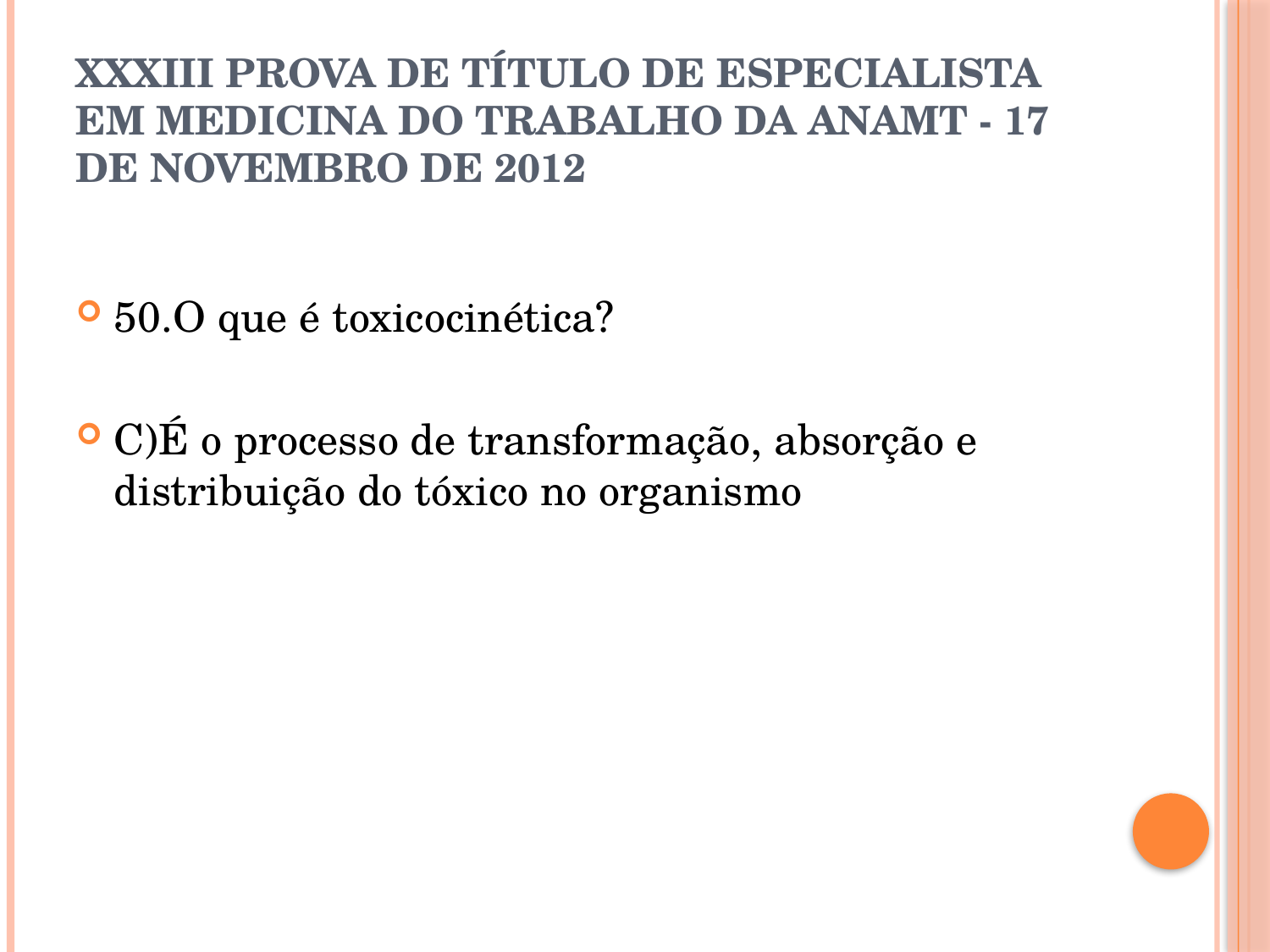

# XXXIII Prova de Título de Especialista em Medicina do Trabalho da ANAMT - 17 de novembro de 2012

50.O que é toxicocinética?

C)É o processo de transformação, absorção e distribuição do tóxico no organismo